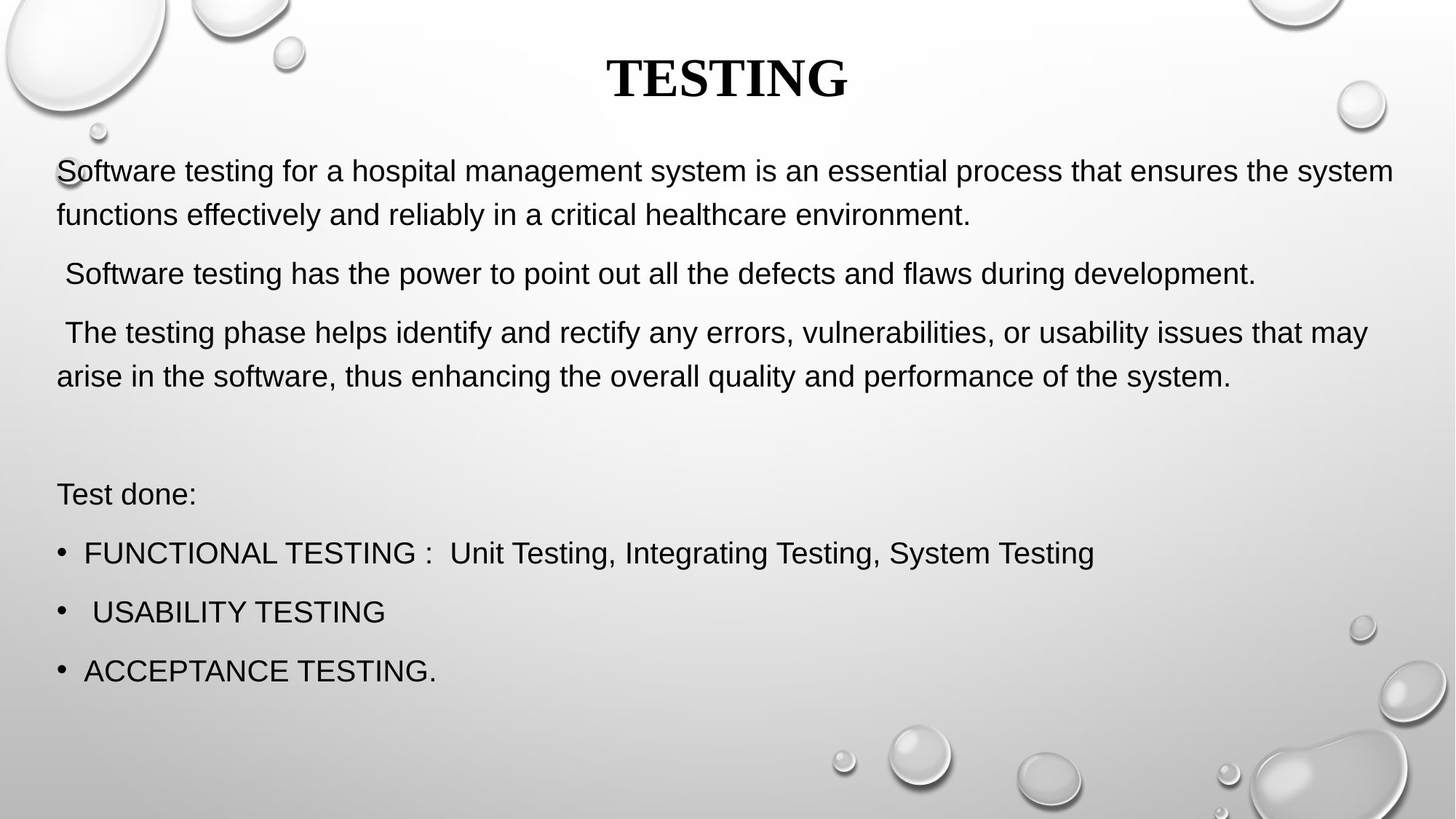

# TESTIng
Software testing for a hospital management system is an essential process that ensures the system functions effectively and reliably in a critical healthcare environment.
 Software testing has the power to point out all the defects and flaws during development.
 The testing phase helps identify and rectify any errors, vulnerabilities, or usability issues that may arise in the software, thus enhancing the overall quality and performance of the system.

Test done:
FUNCTIONAL TESTING :  Unit Testing, Integrating Testing, System Testing
 USABILITY TESTING
ACCEPTANCE TESTING.